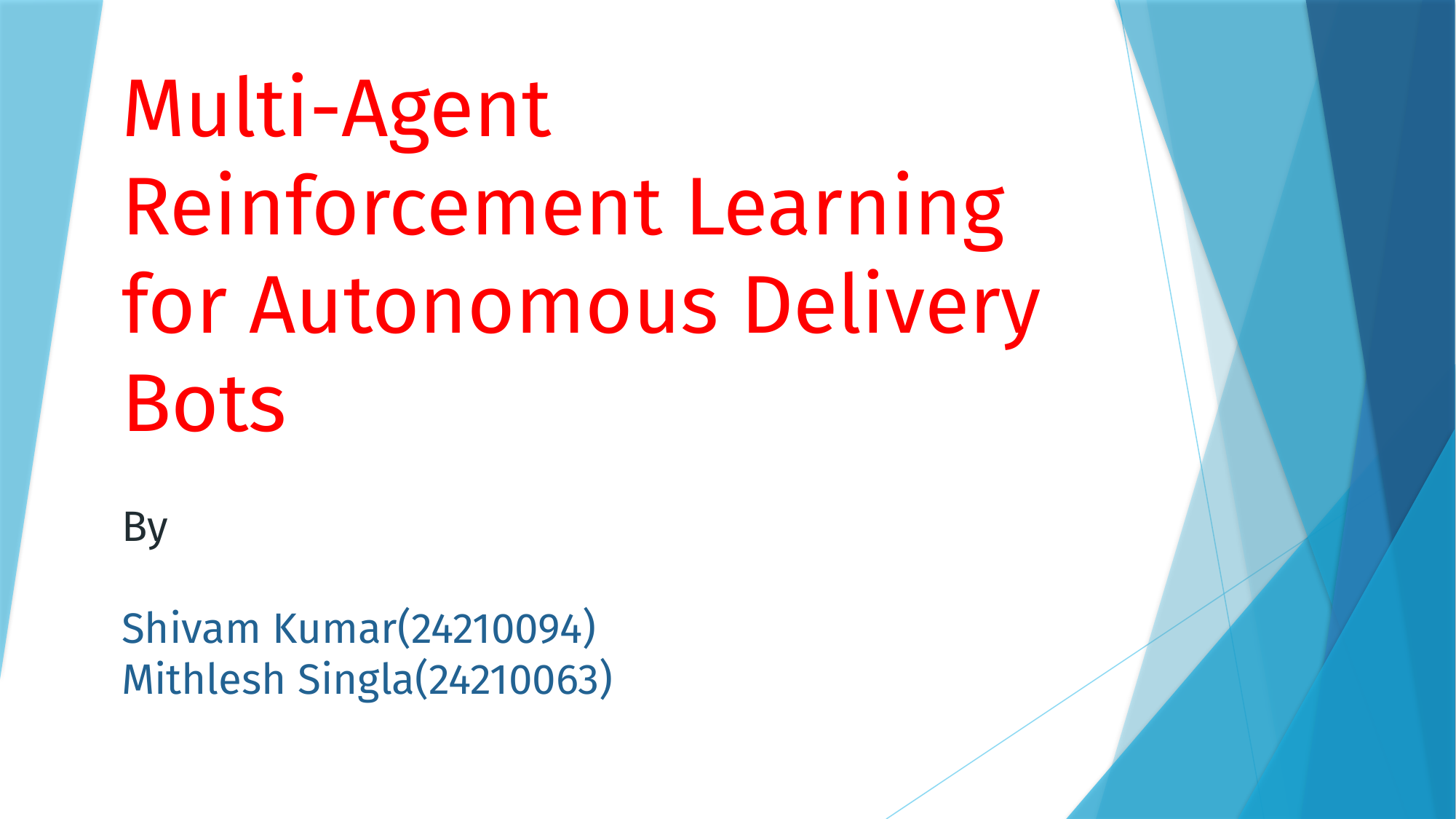

Multi-Agent Reinforcement Learning for Autonomous Delivery Bots

By

Shivam Kumar(24210094)
Mithlesh Singla(24210063)